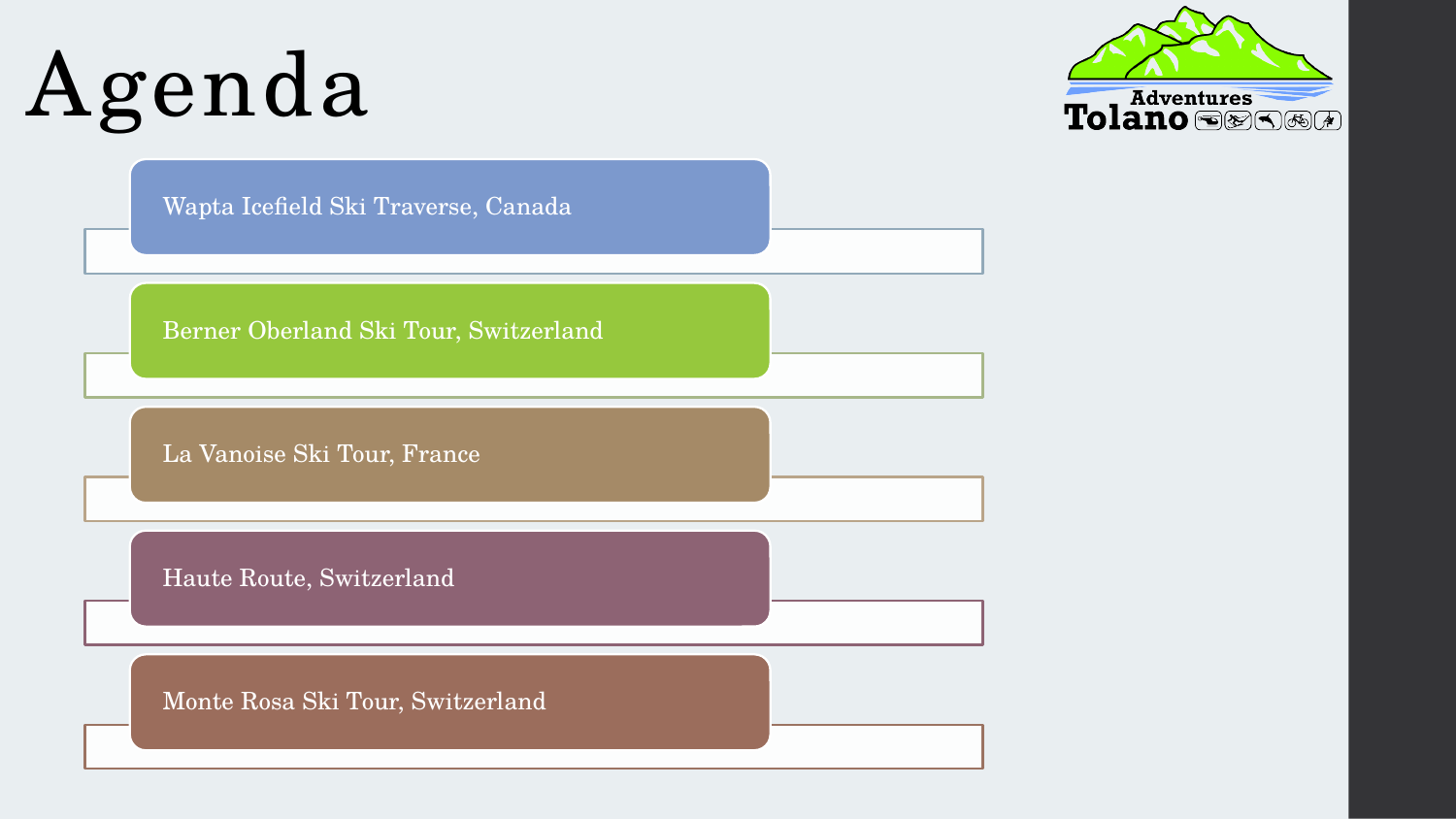

# Agenda
Wapta Icefield Ski Traverse, Canada
Berner Oberland Ski Tour, Switzerland
La Vanoise Ski Tour, France
Haute Route, Switzerland
Monte Rosa Ski Tour, Switzerland